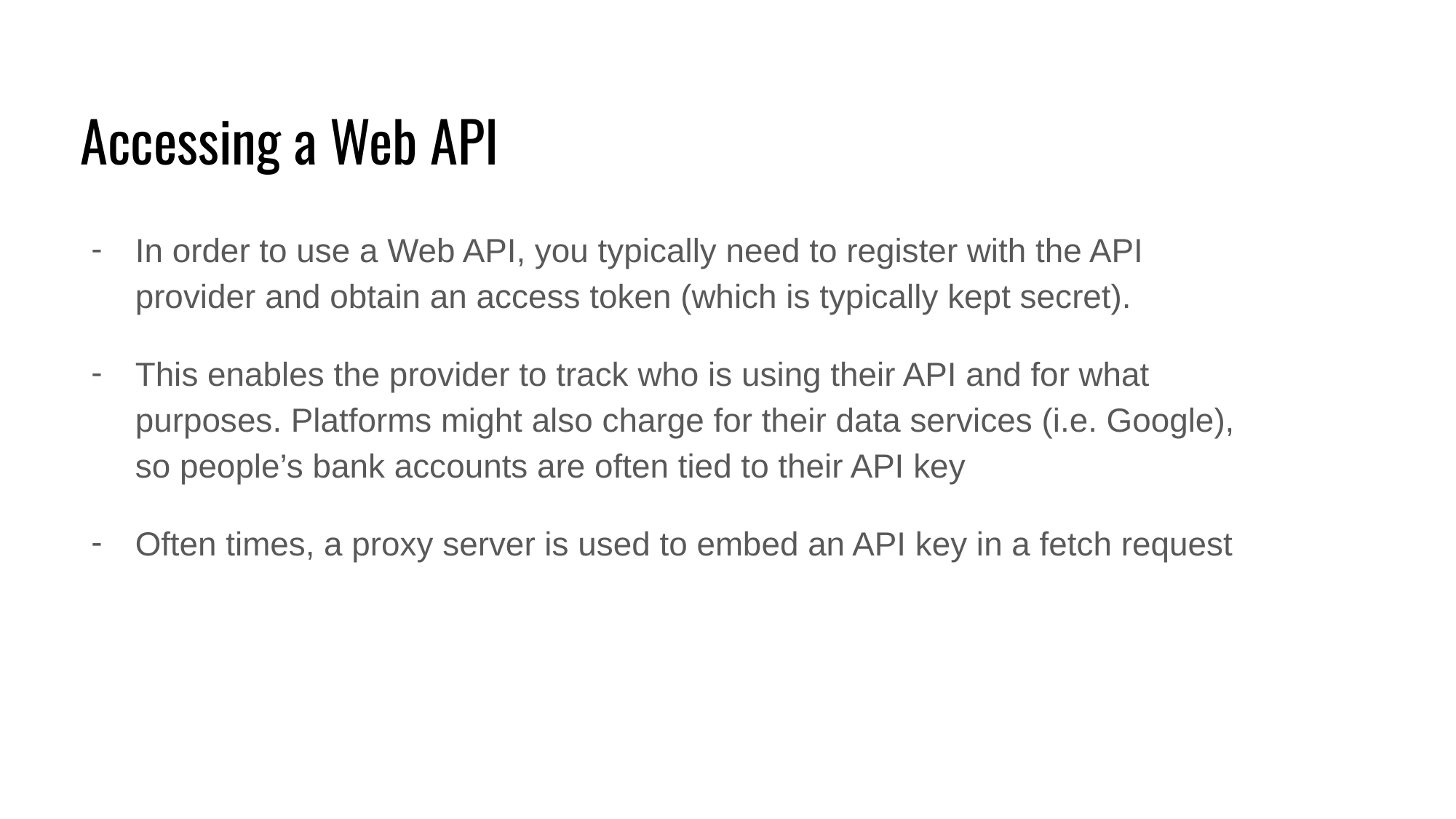

# Accessing a Web API
In order to use a Web API, you typically need to register with the API provider and obtain an access token (which is typically kept secret).
This enables the provider to track who is using their API and for what purposes. Platforms might also charge for their data services (i.e. Google), so people’s bank accounts are often tied to their API key
Often times, a proxy server is used to embed an API key in a fetch request

13